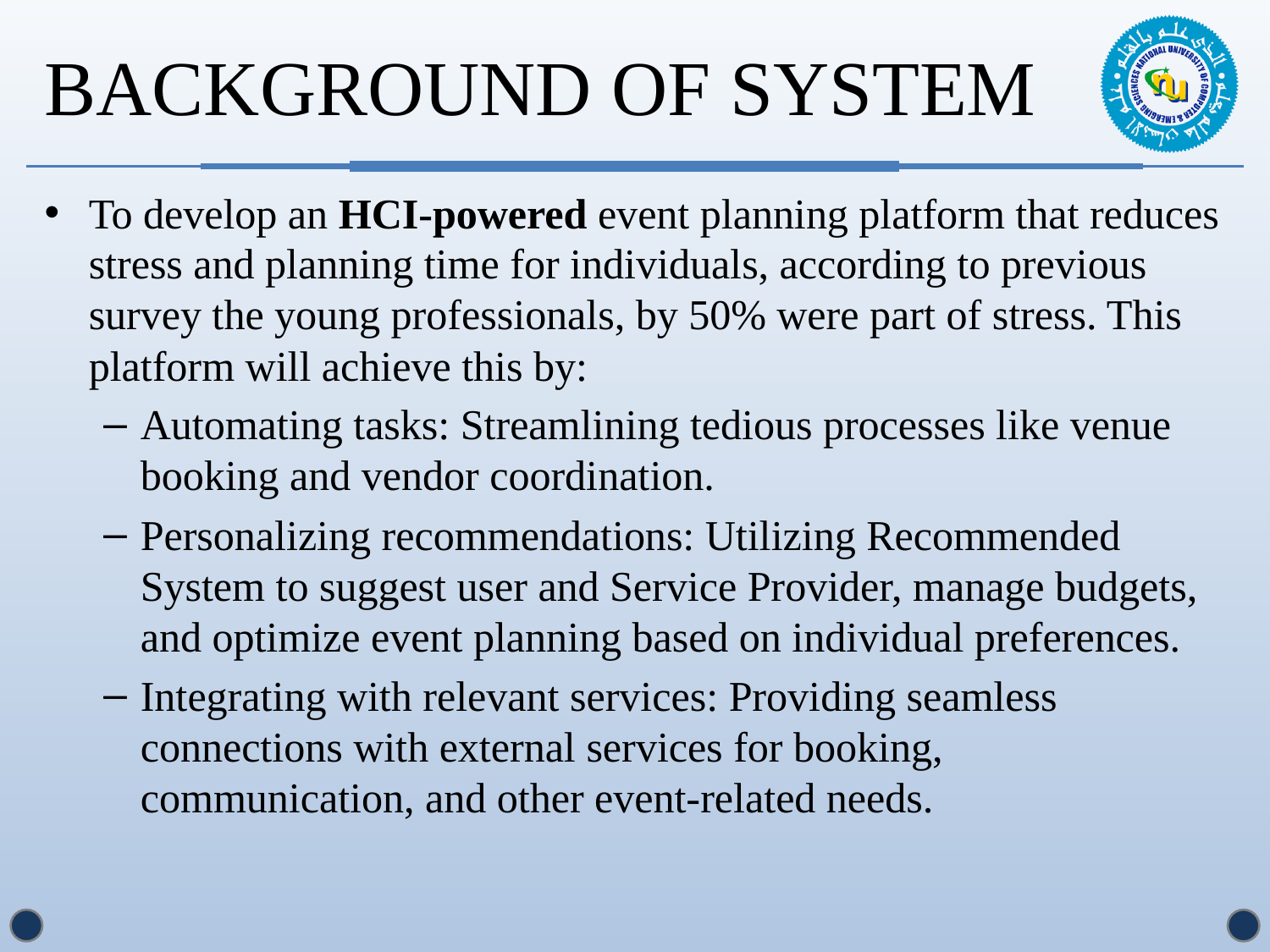

# background of system
To develop an HCI-powered event planning platform that reduces stress and planning time for individuals, according to previous survey the young professionals, by 50% were part of stress. This platform will achieve this by:
Automating tasks: Streamlining tedious processes like venue booking and vendor coordination.
Personalizing recommendations: Utilizing Recommended System to suggest user and Service Provider, manage budgets, and optimize event planning based on individual preferences.
Integrating with relevant services: Providing seamless connections with external services for booking, communication, and other event-related needs.